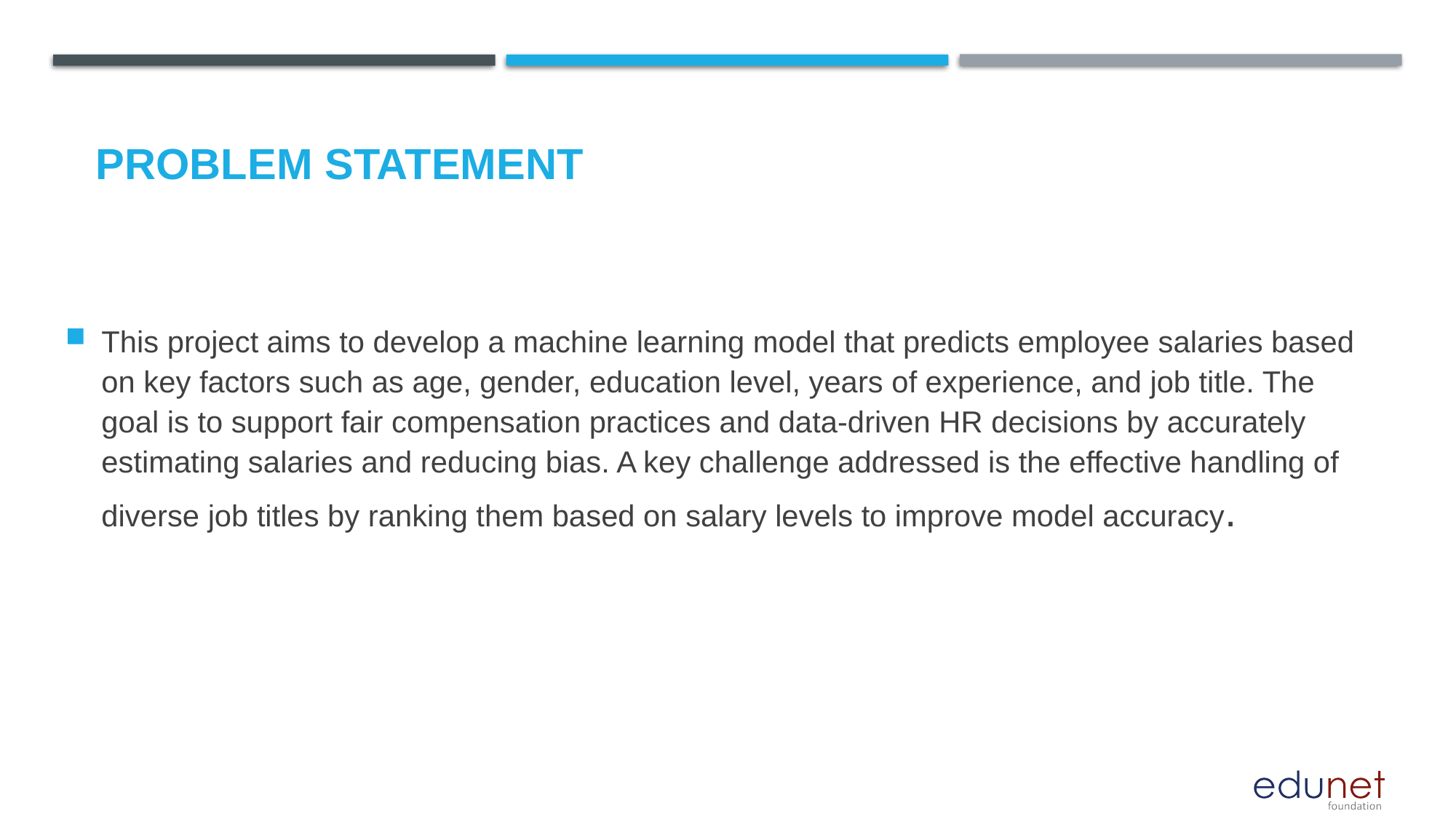

# Problem Statement
This project aims to develop a machine learning model that predicts employee salaries based on key factors such as age, gender, education level, years of experience, and job title. The goal is to support fair compensation practices and data-driven HR decisions by accurately estimating salaries and reducing bias. A key challenge addressed is the effective handling of diverse job titles by ranking them based on salary levels to improve model accuracy.